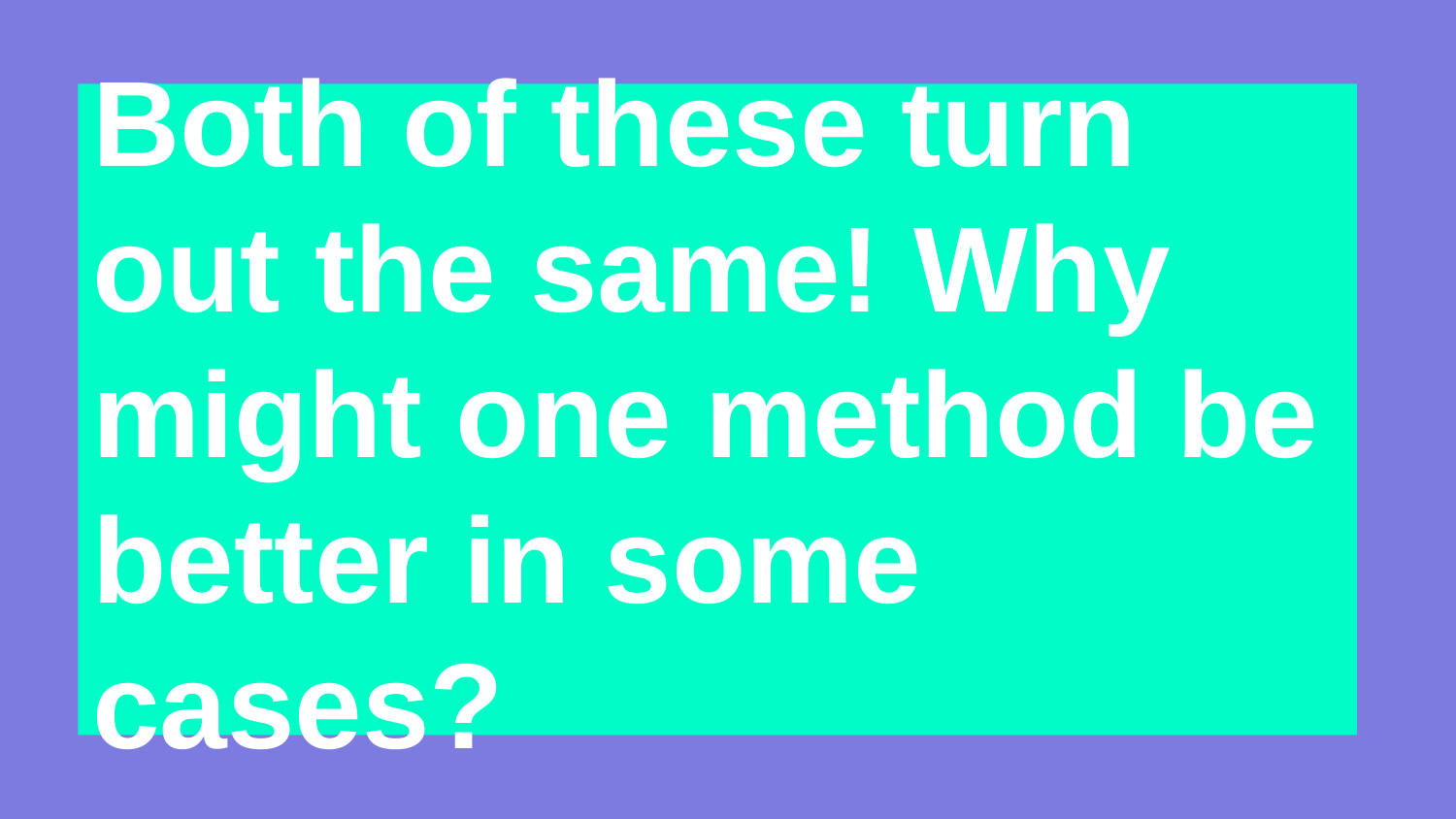

# Both of these turn out the same! Why might one method be better in some cases?